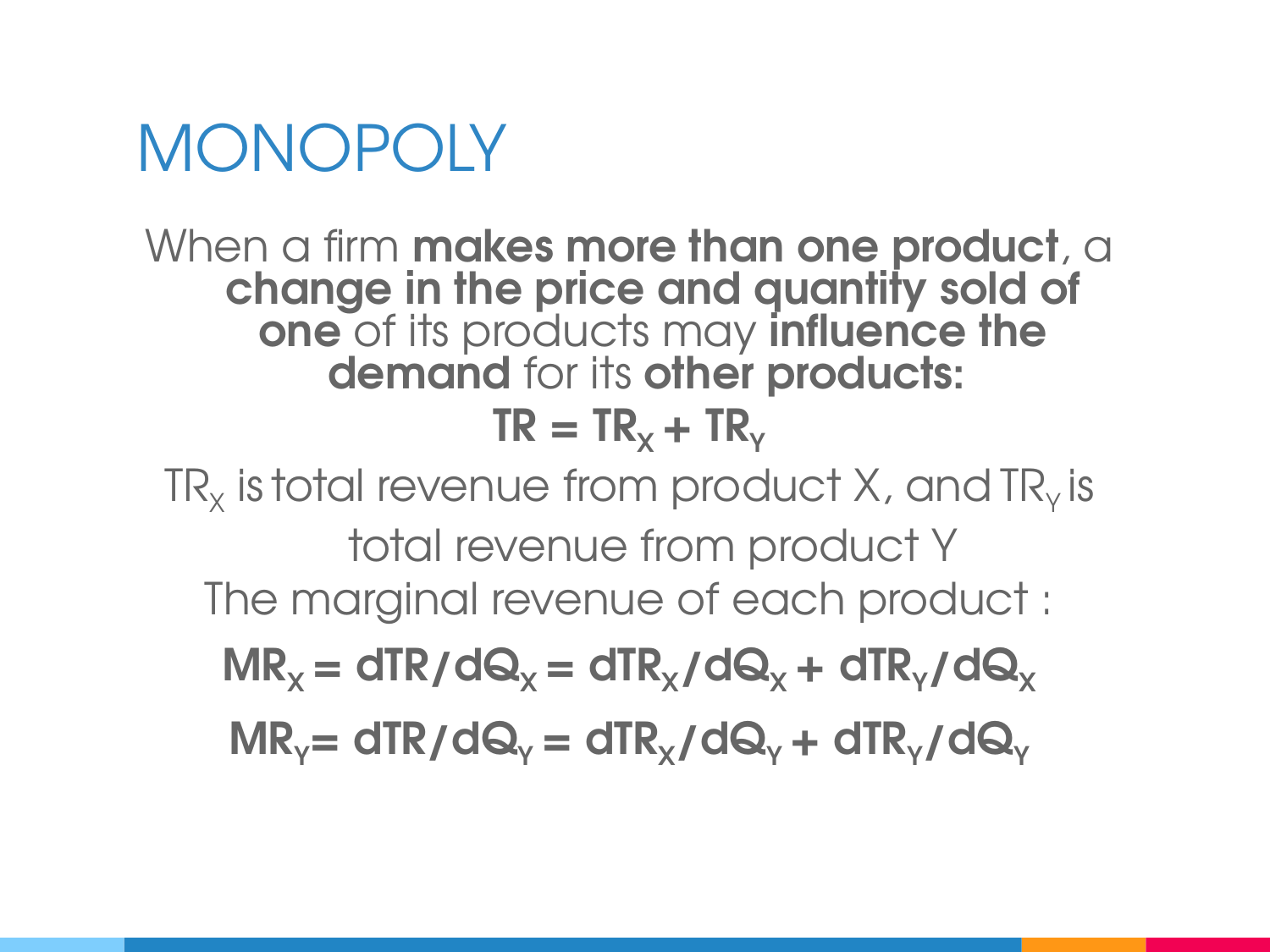

# MONOPOLY
When a firm makes more than one product, a change in the price and quantity sold of one of its products may influence the demand for its other products:
TR = TRX + TRY
TRX is total revenue from product X, and TRY is total revenue from product Y
The marginal revenue of each product :
MRX = dTR/dQX = dTRX/dQX + dTRY/dQX
MRY= dTR/dQY = dTRX/dQY + dTRY/dQY